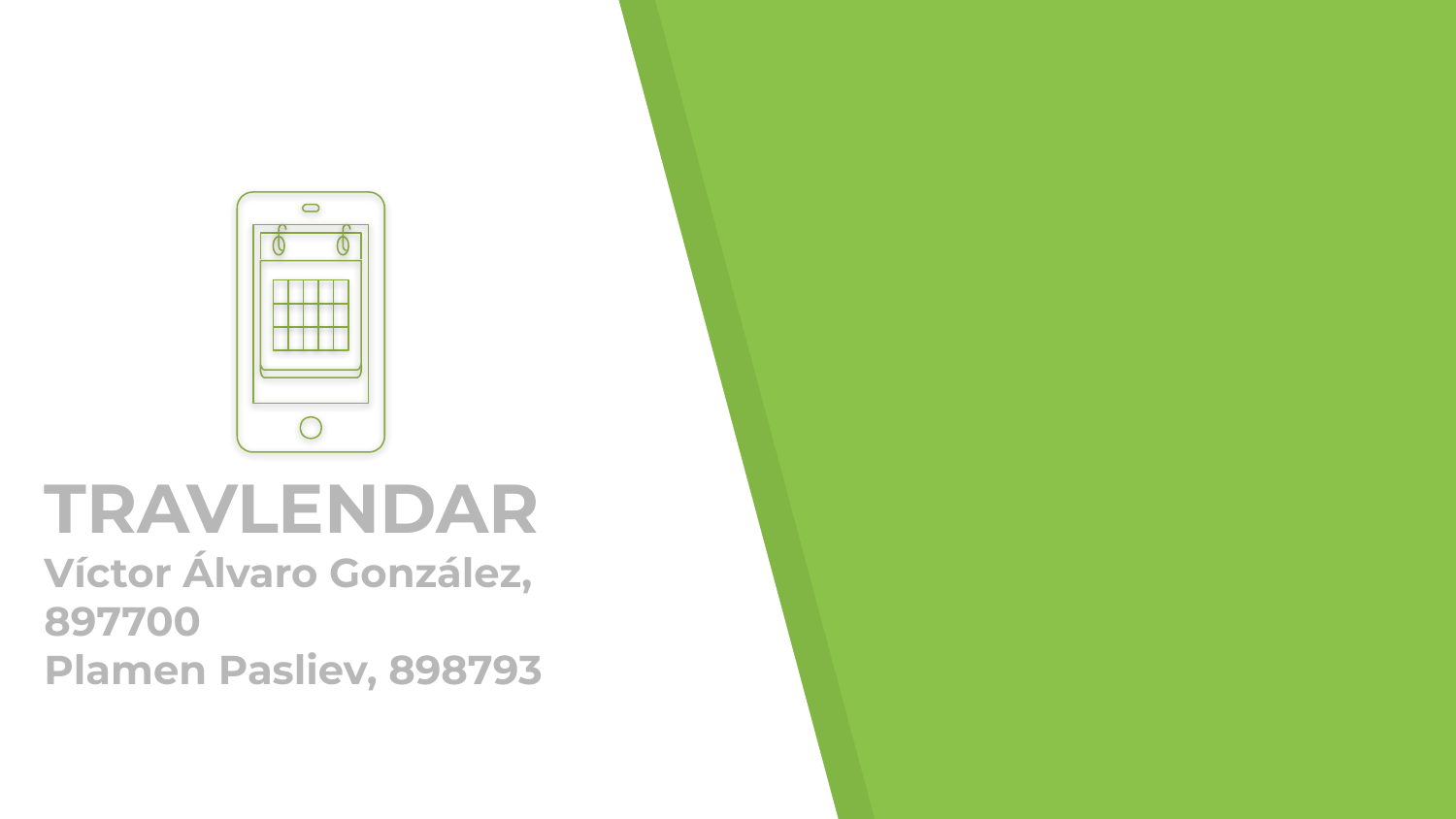

# TRAVLENDAR Víctor Álvaro González, 897700 Plamen Pasliev, 898793